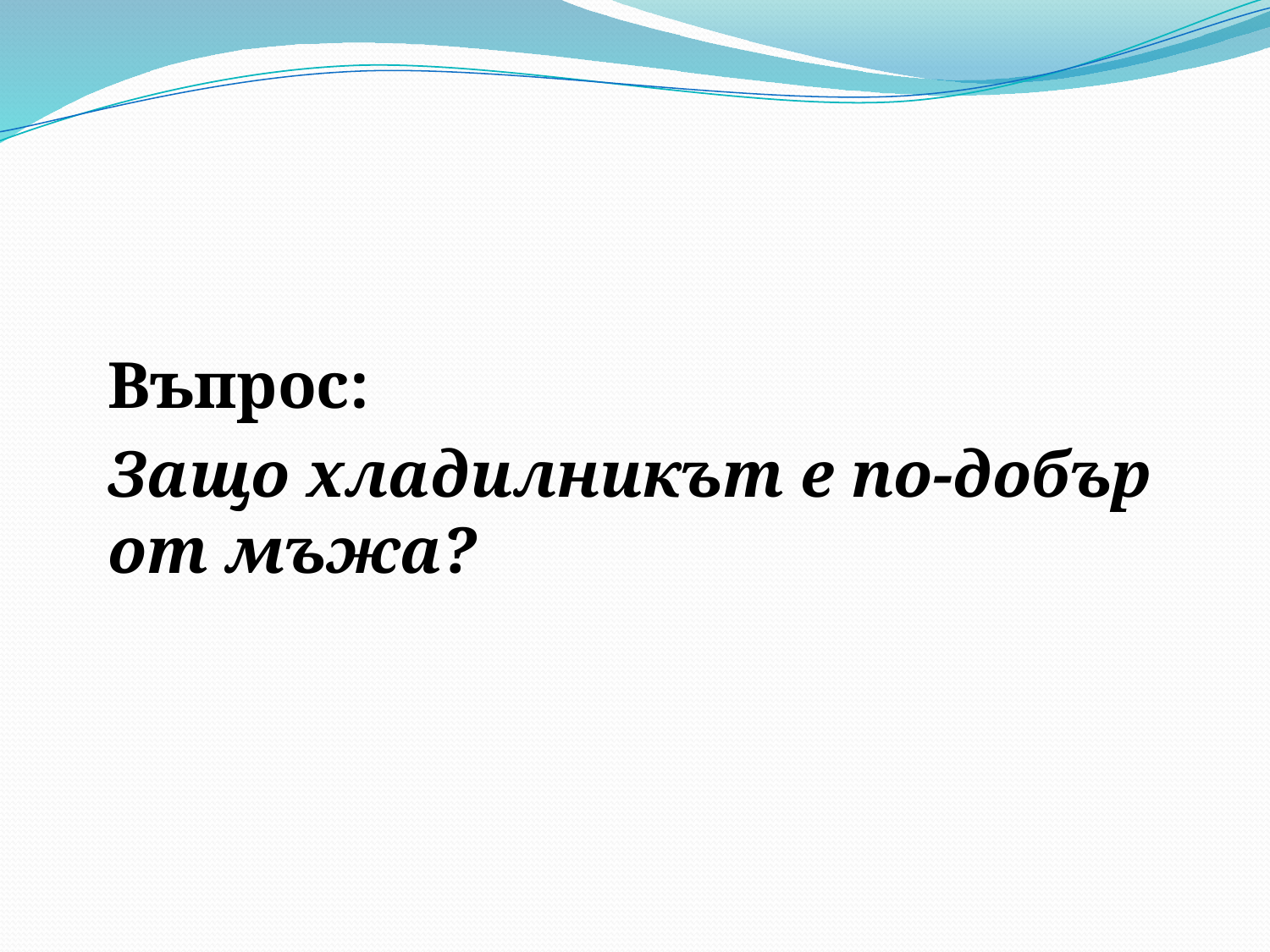

Въпрос:
Защо хладилникът е по-добър от мъжа?